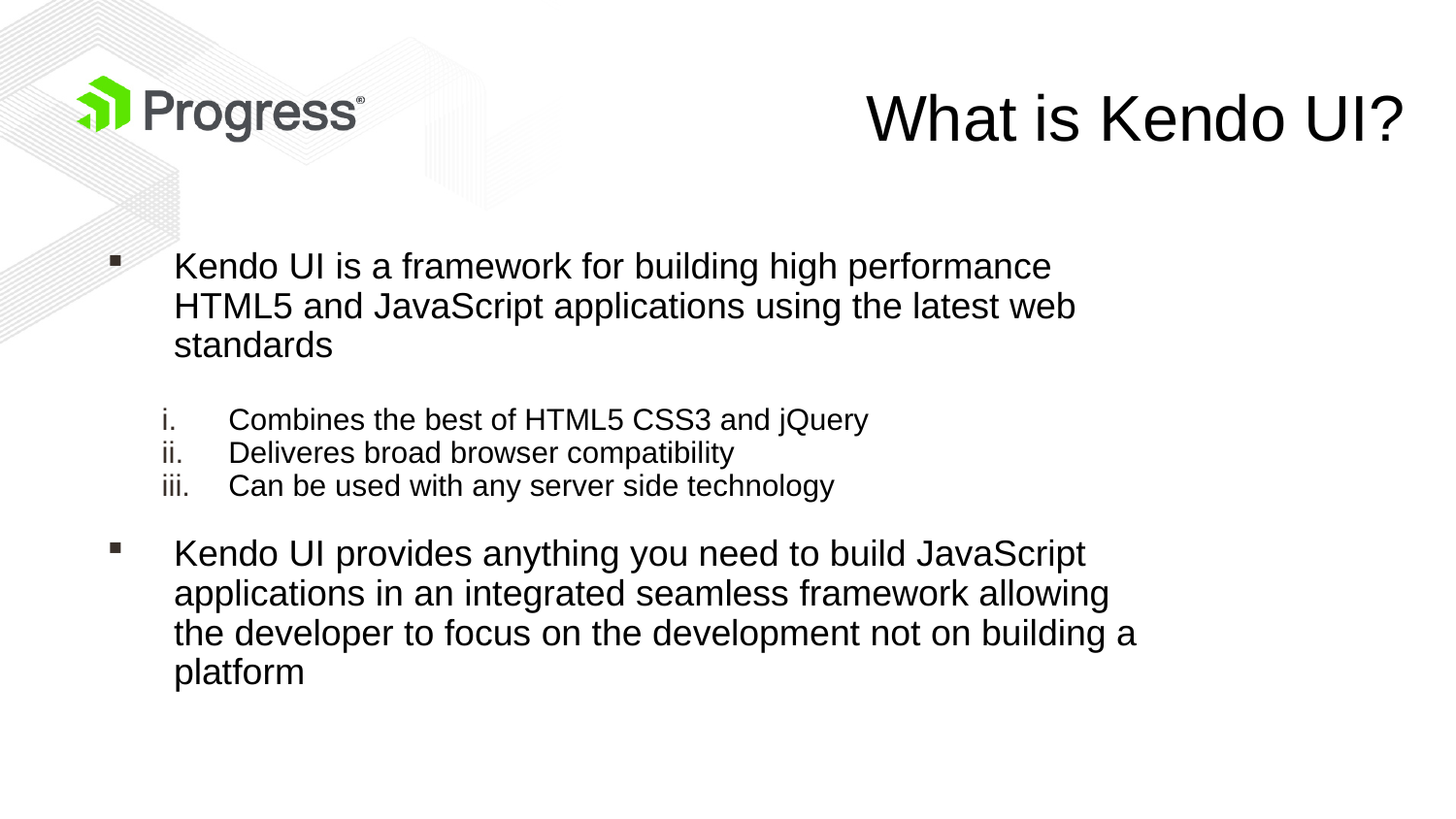

# What is Kendo UI?

Kendo UI is a framework for building high performance HTML5 and JavaScript applications using the latest web standards

Combines the best of HTML5 CSS3 and jQuery
Deliveres broad browser compatibility
Can be used with any server side technology

Kendo UI provides anything you need to build JavaScript applications in an integrated seamless framework allowing the developer to focus on the development not on building a platform